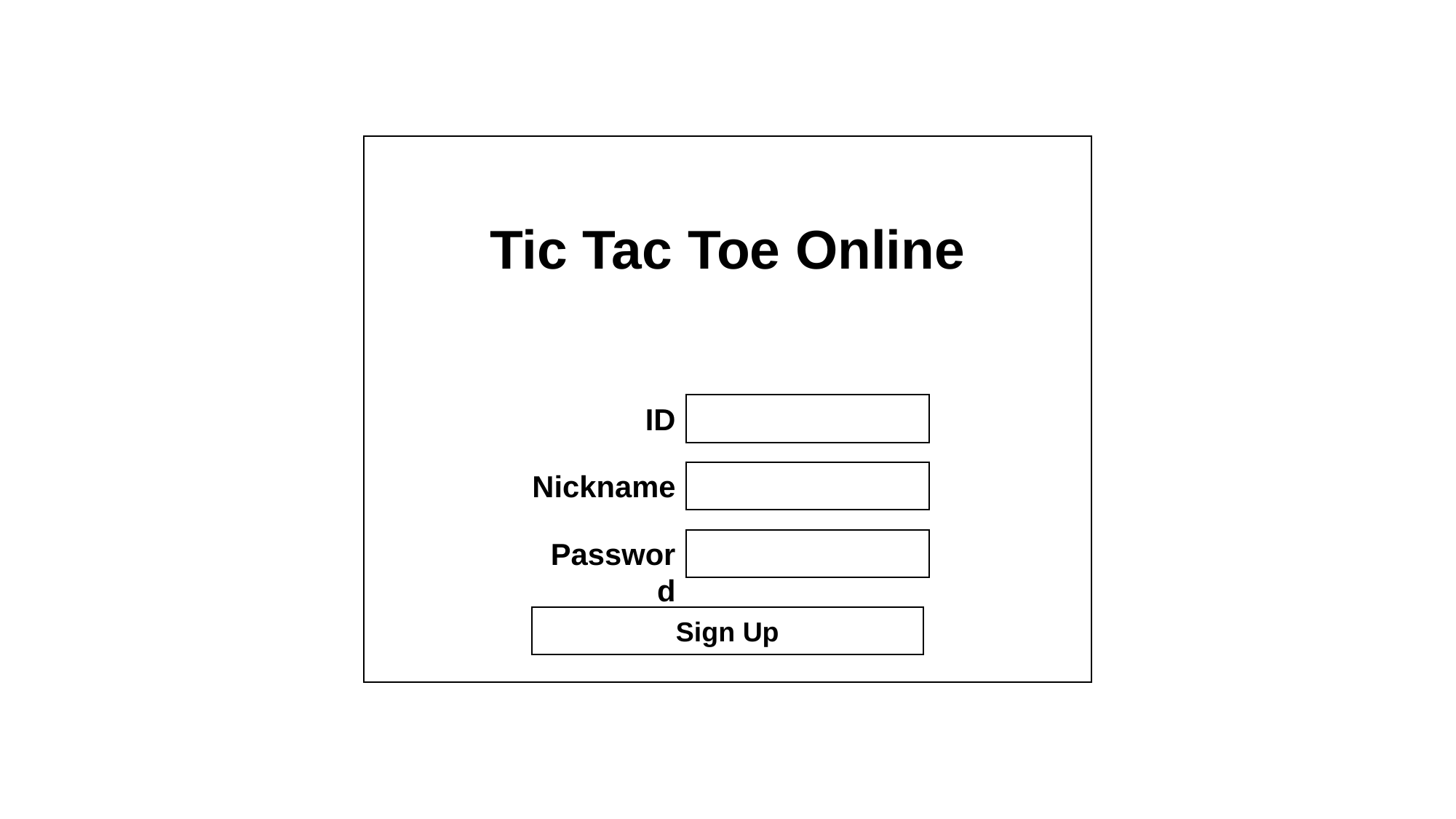

Tic Tac Toe Online
ID

Nickname

Password

Sign Up